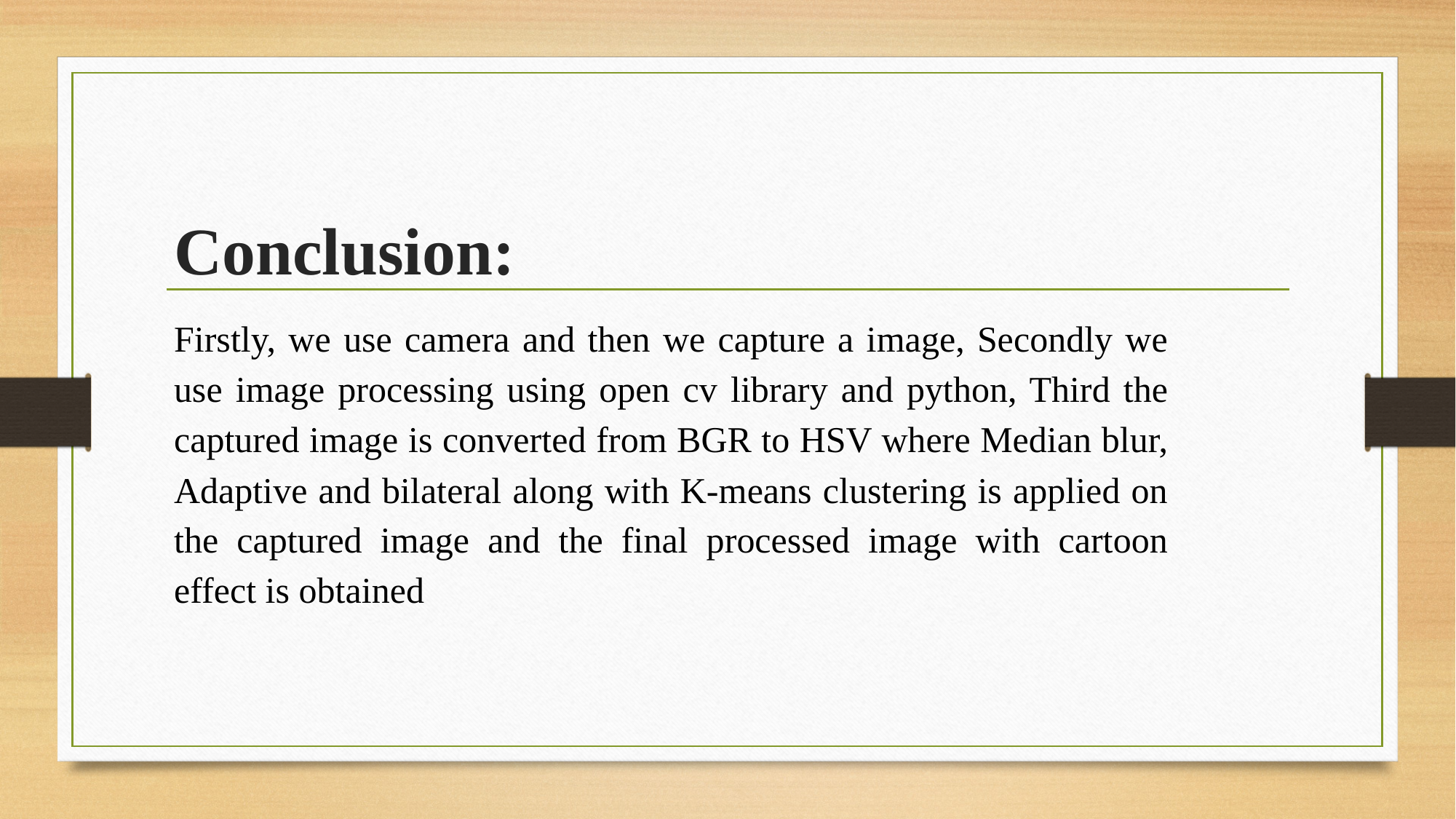

# Conclusion:
Firstly, we use camera and then we capture a image, Secondly we use image processing using open cv library and python, Third the captured image is converted from BGR to HSV where Median blur, Adaptive and bilateral along with K-means clustering is applied on the captured image and the final processed image with cartoon effect is obtained